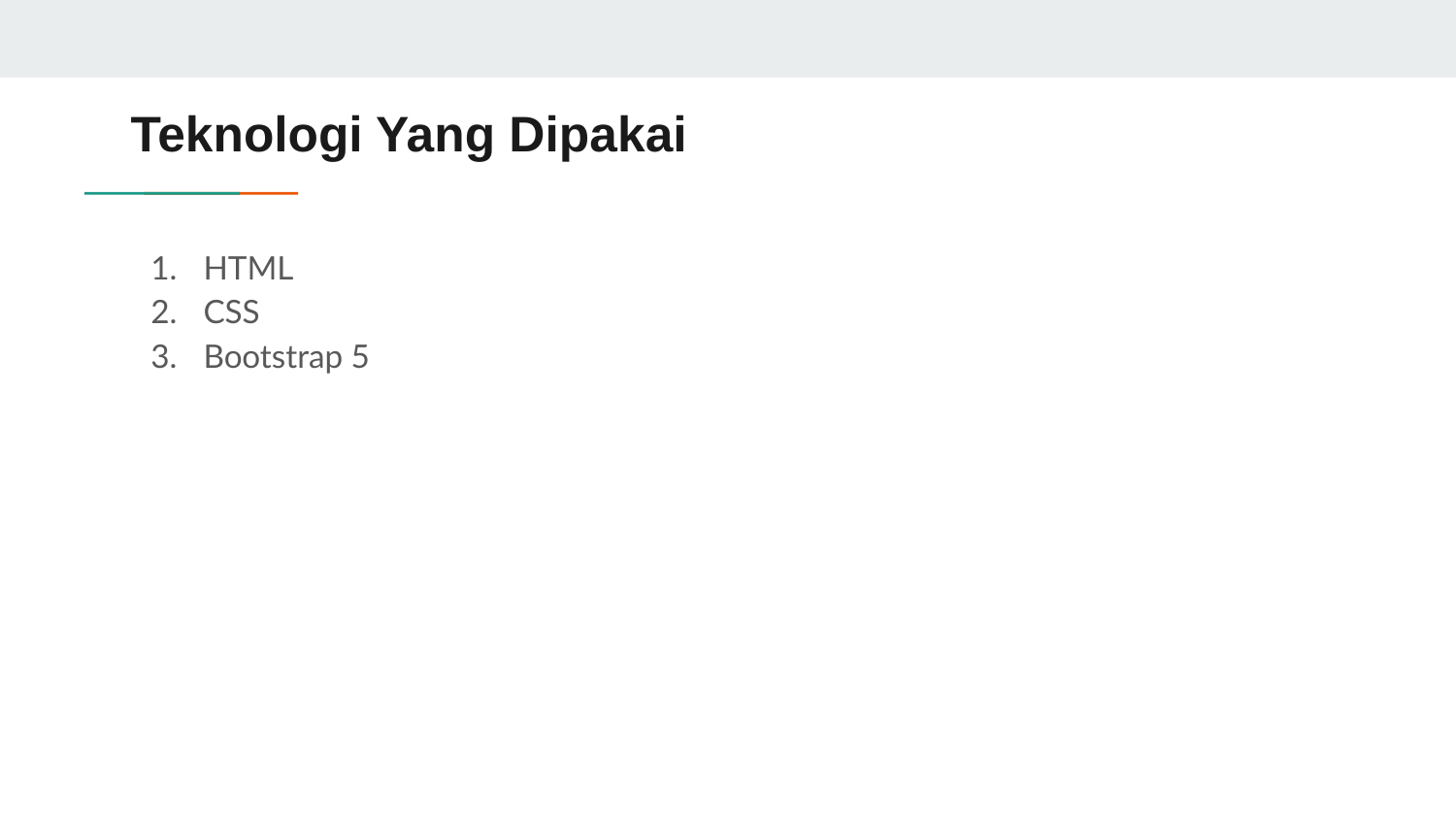

# Teknologi Yang Dipakai
HTML
CSS
Bootstrap 5